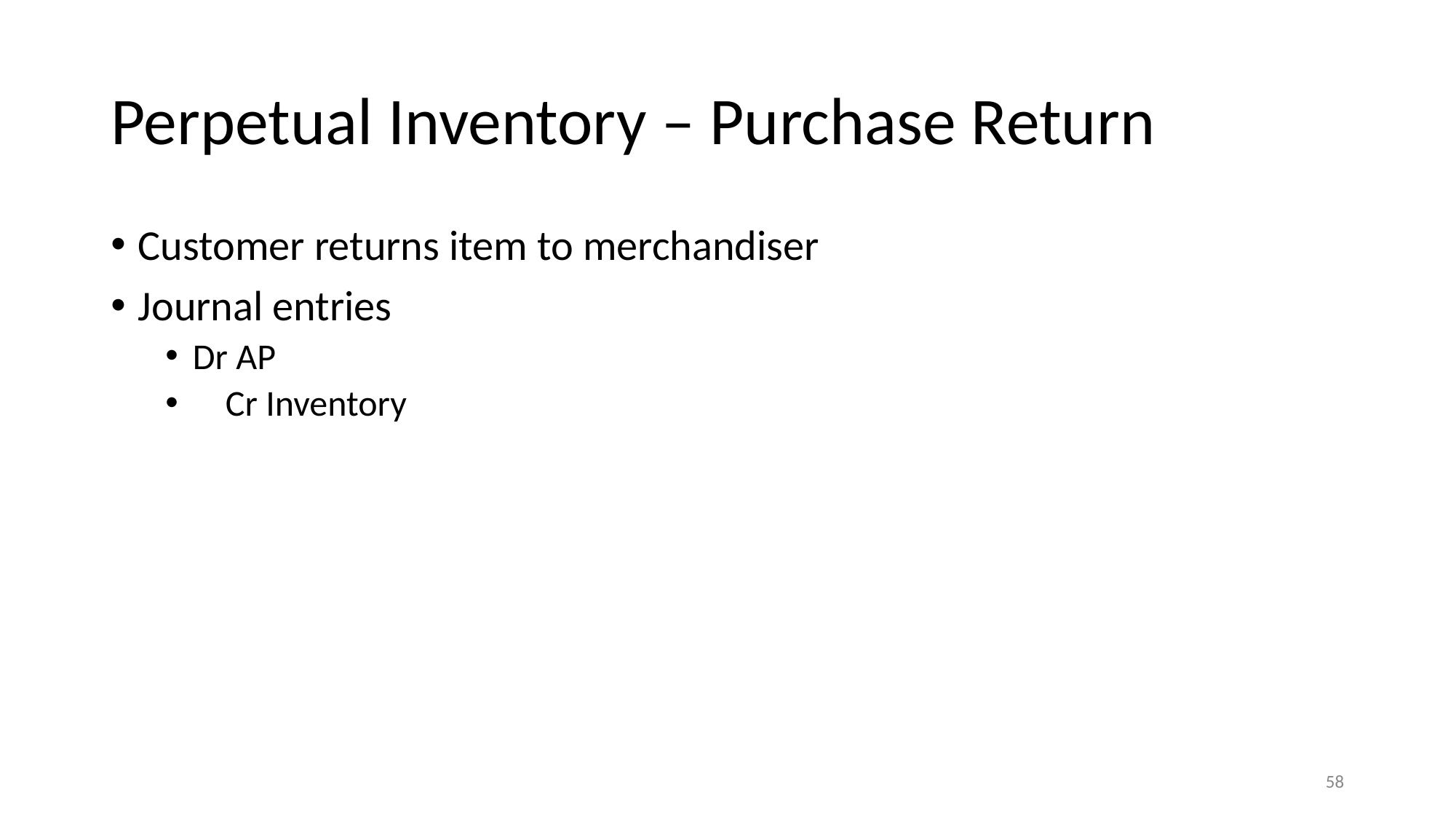

# Perpetual Inventory – Purchase Return
Customer returns item to merchandiser
Journal entries
Dr AP
    Cr Inventory
58